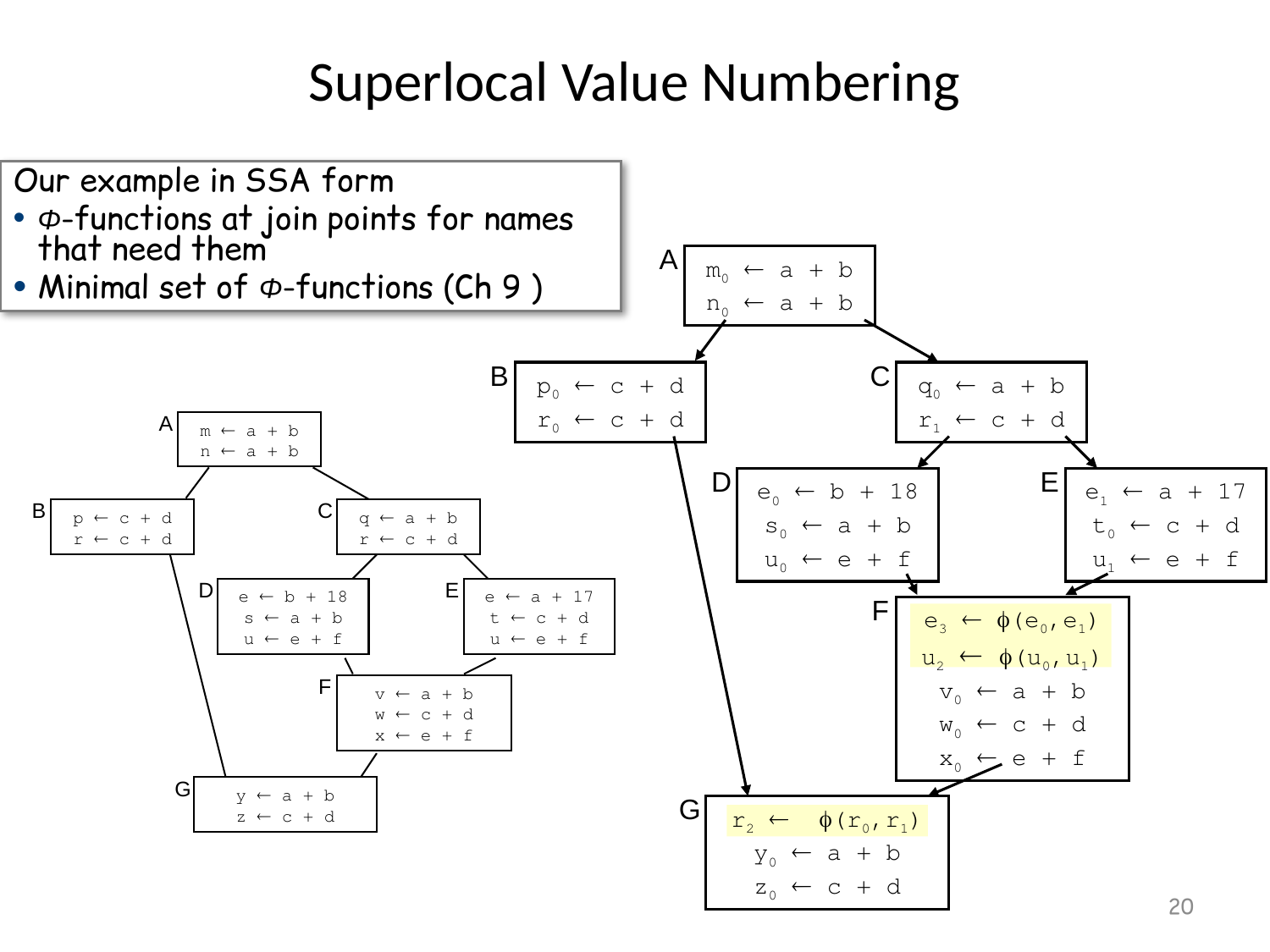

# Superlocal Value Numbering
Our example in SSA form
Φ-functions at join points for names that need them
Minimal set of Φ-functions (Ch 9 )
A
m0 ← a + b
n0 ← a + b

B
p0 ← c + d
r0 ← c + d
C
q0 ← a + b
r1 ← c + d

D
e0 ← b + 18
s0 ← a + b
u0 ← e + f
E
e1 ← a + 17
t0 ← c + d
u1 ← e + f

F
e3 ← φ(e0,e1)
u2 ← φ(u0,u1)
v0 ← a + b
w0 ← c + d
x0 ← e + f

G
r2 ←  φ(r0,r1)
y0 ← a + b
z0 ← c + d

A
m ← a + b
n ← a + b

B
C
p ← c + d
r ← c + d
q ← a + b
r ← c + d

D
E
e ← b + 18
s ← a + b
u ← e + f
e ← a + 17
t ← c + d
u ← e + f

F
v ← a + b
w ← c + d
x ← e + f

G
y ← a + b
z ← c + d
20